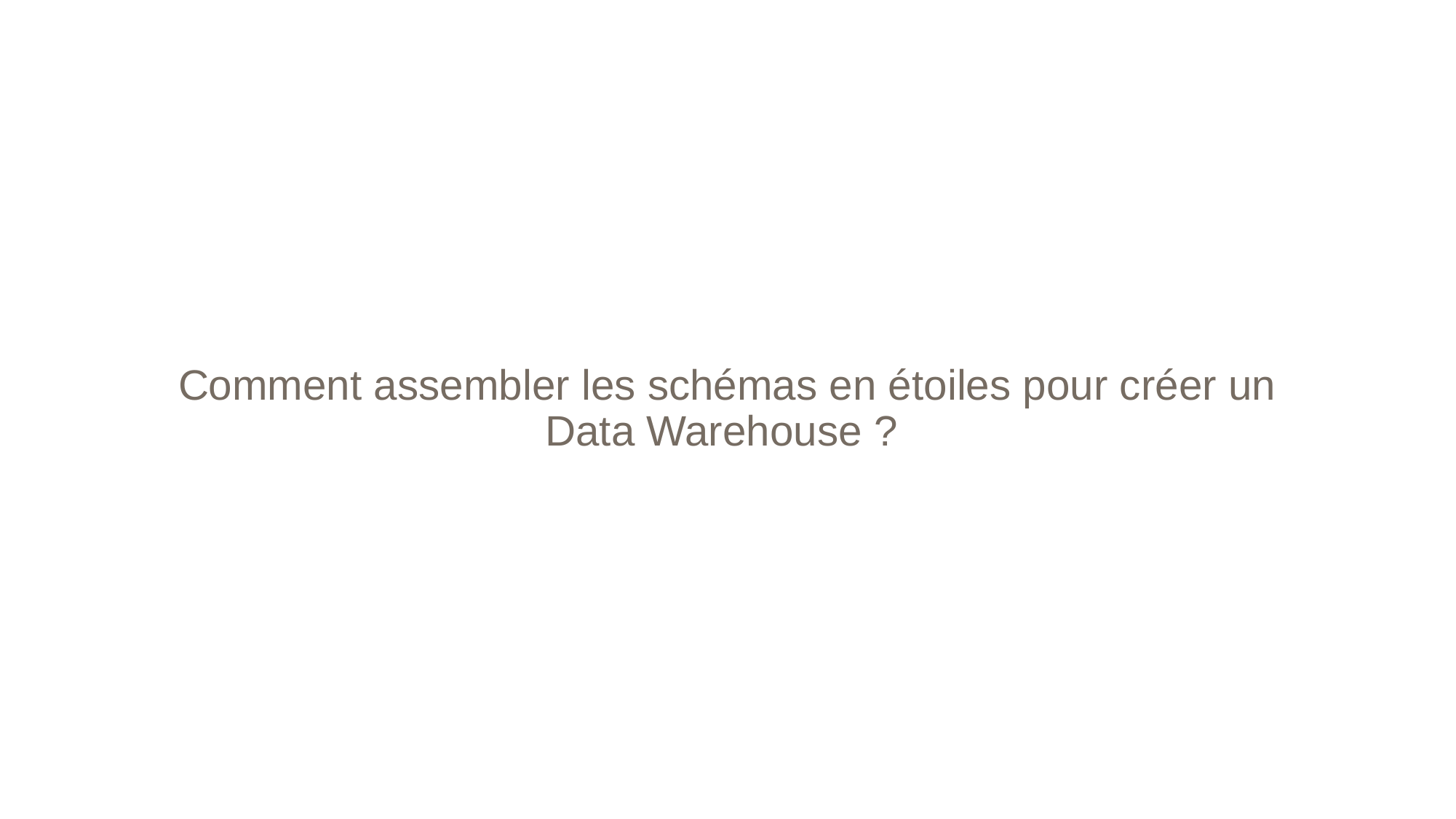

Comment assembler les schémas en étoiles pour créer un Data Warehouse ?